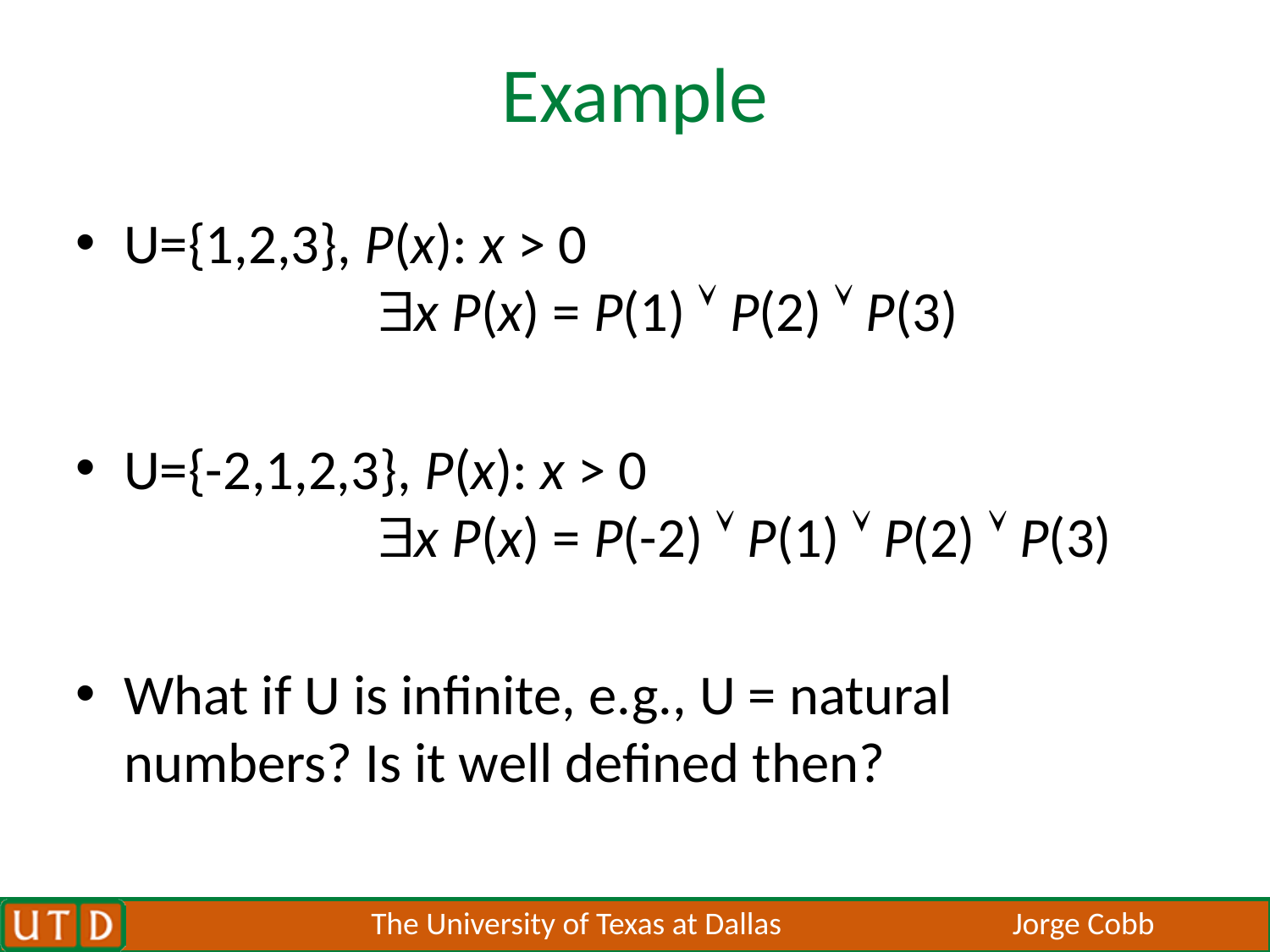

# Example
U={1,2,3}, P(x): x > 0
		∃x P(x) = P(1) ∨ P(2) ∨ P(3)

U={-2,1,2,3}, P(x): x > 0
		∃x P(x) = P(-2) ∨ P(1) ∨ P(2) ∨ P(3)

What if U is infinite, e.g., U = natural numbers? Is it well defined then?